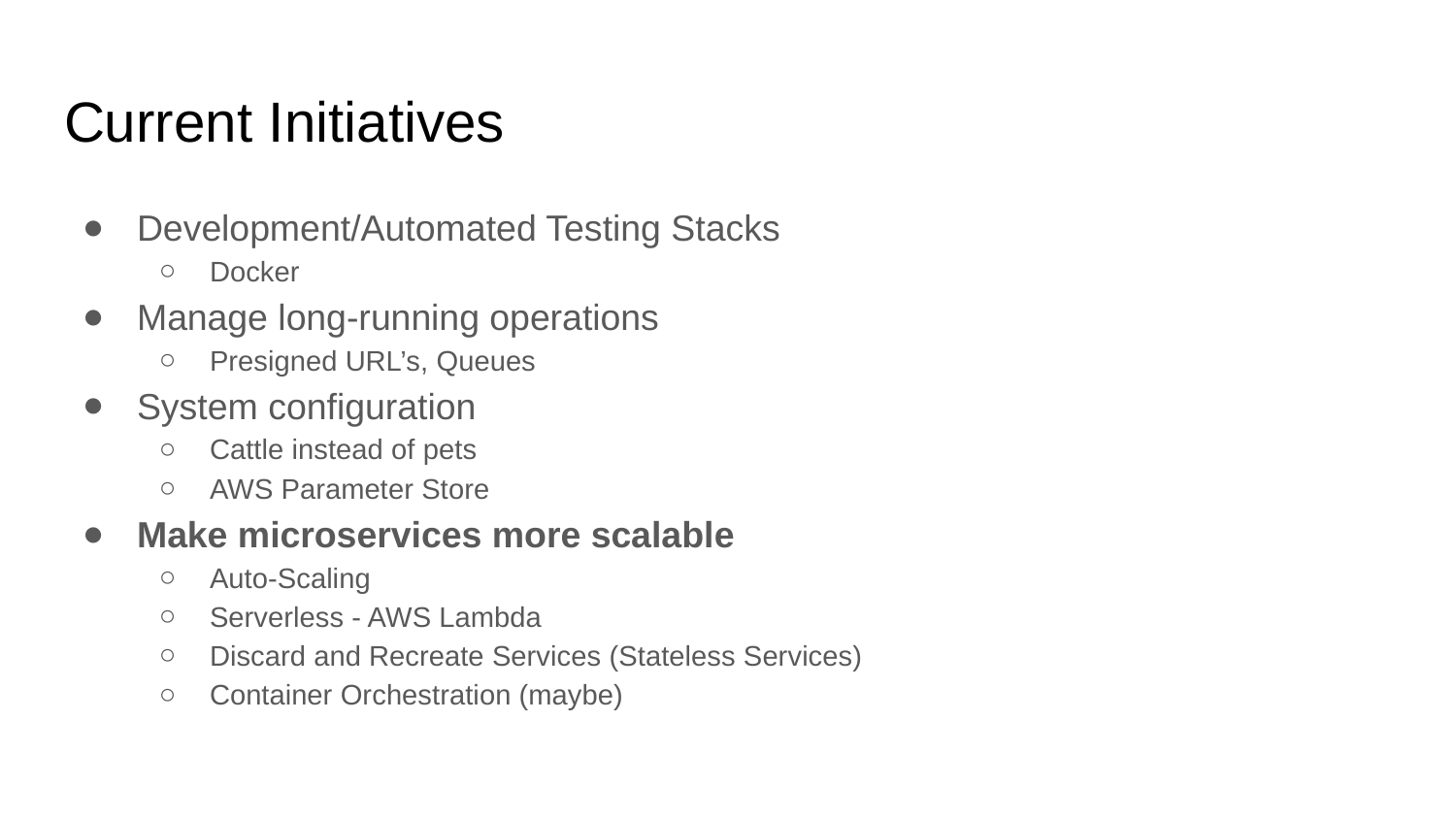

# Current Initiatives
Development/Automated Testing Stacks
Docker
Manage long-running operations
Presigned URL’s, Queues
System configuration
Cattle instead of pets
AWS Parameter Store
Make microservices more scalable
Auto-Scaling
Serverless - AWS Lambda
Discard and Recreate Services (Stateless Services)
Container Orchestration (maybe)